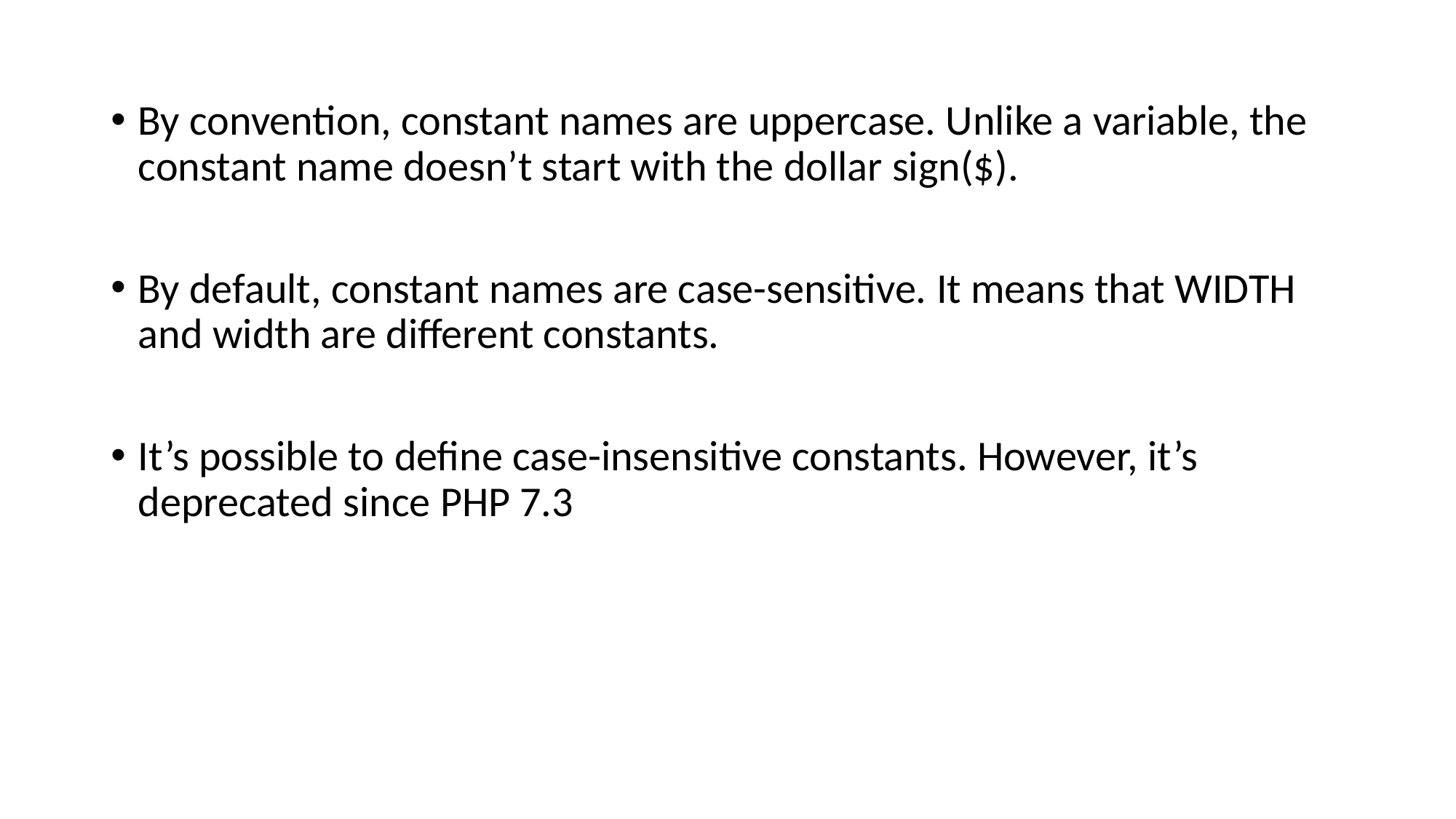

By convention, constant names are uppercase. Unlike a variable, the constant name doesn’t start with the dollar sign($).

By default, constant names are case-sensitive. It means that WIDTH and width are different constants.

It’s possible to define case-insensitive constants. However, it’s deprecated since PHP 7.3